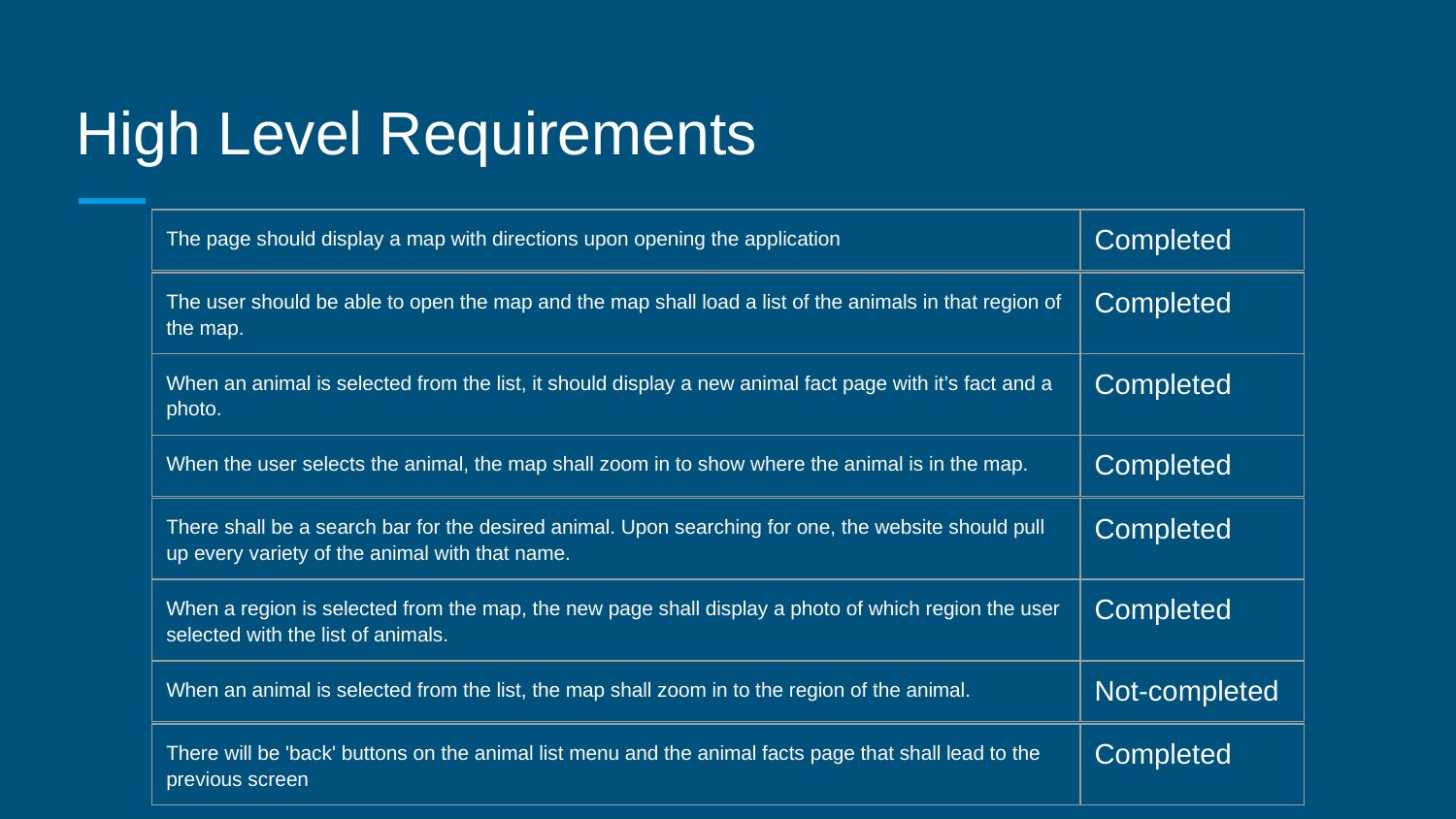

# High Level Requirements
| The page should display a map with directions upon opening the application | Completed |
| --- | --- |

| The user should be able to open the map and the map shall load a list of the animals in that region of the map. | Completed |
| --- | --- |
| When an animal is selected from the list, it should display a new animal fact page with it’s fact and a photo. | Completed |
| --- | --- |
| When the user selects the animal, the map shall zoom in to show where the animal is in the map. | Completed |
| --- | --- |
| There shall be a search bar for the desired animal. Upon searching for one, the website should pull up every variety of the animal with that name. | Completed |
| --- | --- |
| When a region is selected from the map, the new page shall display a photo of which region the user selected with the list of animals. | Completed |
| --- | --- |
| When an animal is selected from the list, the map shall zoom in to the region of the animal. | Not-completed |
| --- | --- |
| There will be 'back' buttons on the animal list menu and the animal facts page that shall lead to the previous screen | Completed |
| --- | --- |